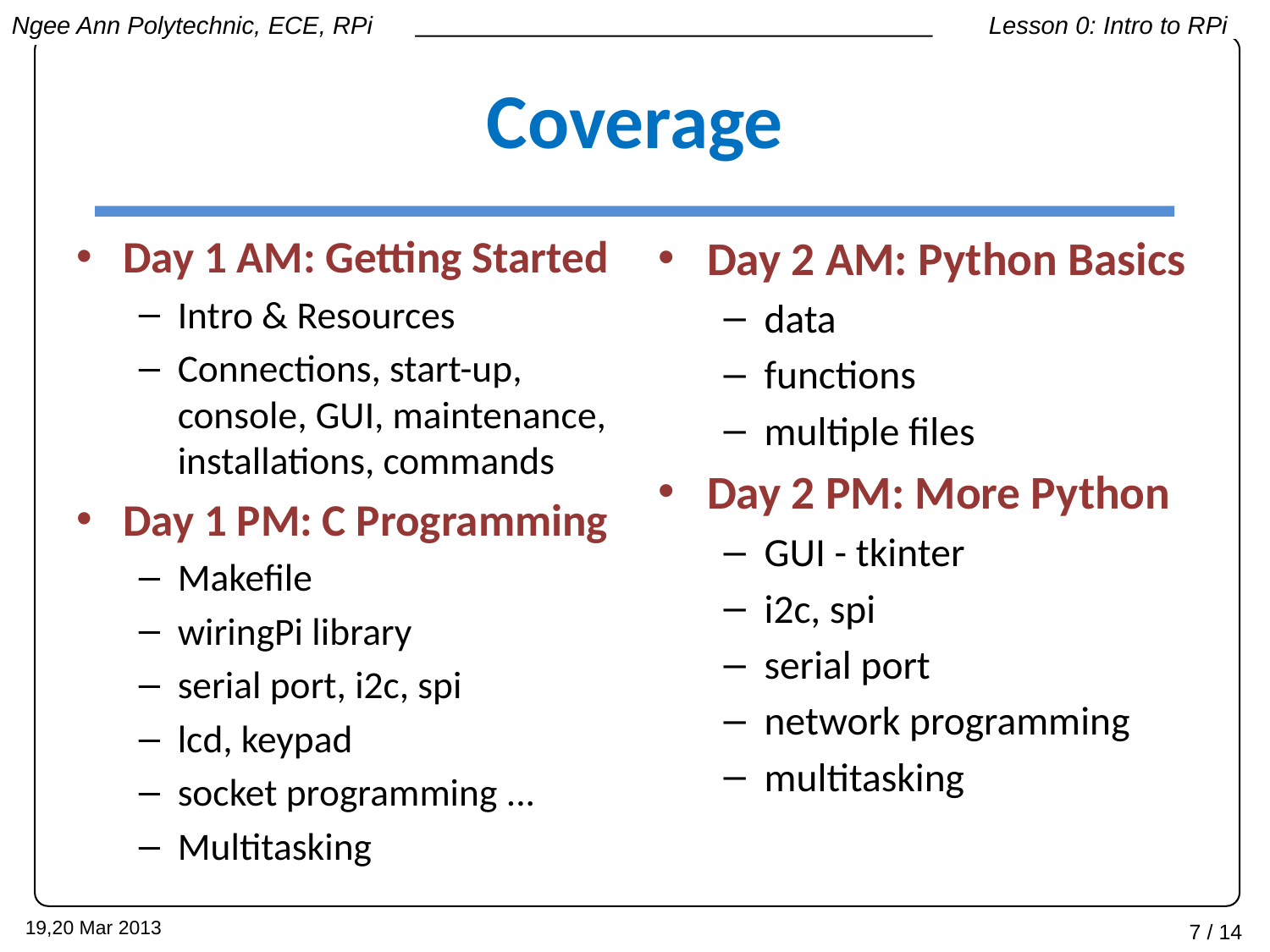

# Coverage
Day 1 AM: Getting Started
Intro & Resources
Connections, start-up, console, GUI, maintenance, installations, commands
Day 1 PM: C Programming
Makefile
wiringPi library
serial port, i2c, spi
lcd, keypad
socket programming ...
Multitasking

Day 2 AM: Python Basics
data
functions
multiple files
Day 2 PM: More Python
GUI - tkinter
i2c, spi
serial port
network programming
multitasking